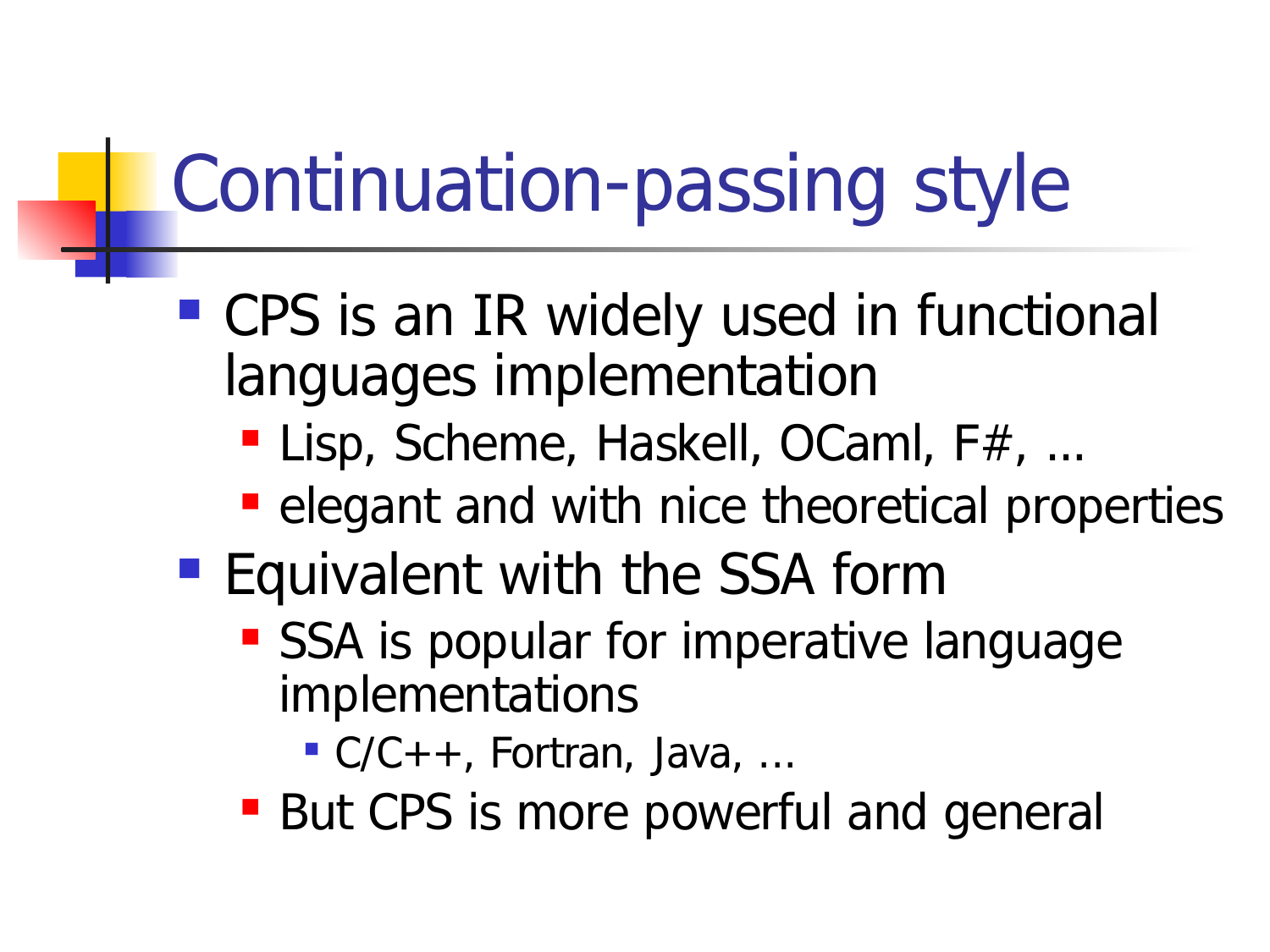

# Continuation-passing style
CPS is an IR widely used in functional languages implementation
Lisp, Scheme, Haskell, OCaml, F#, …
elegant and with nice theoretical properties
Equivalent with the SSA form
SSA is popular for imperative language implementations
C/C++, Fortran, Java, ...
But CPS is more powerful and general